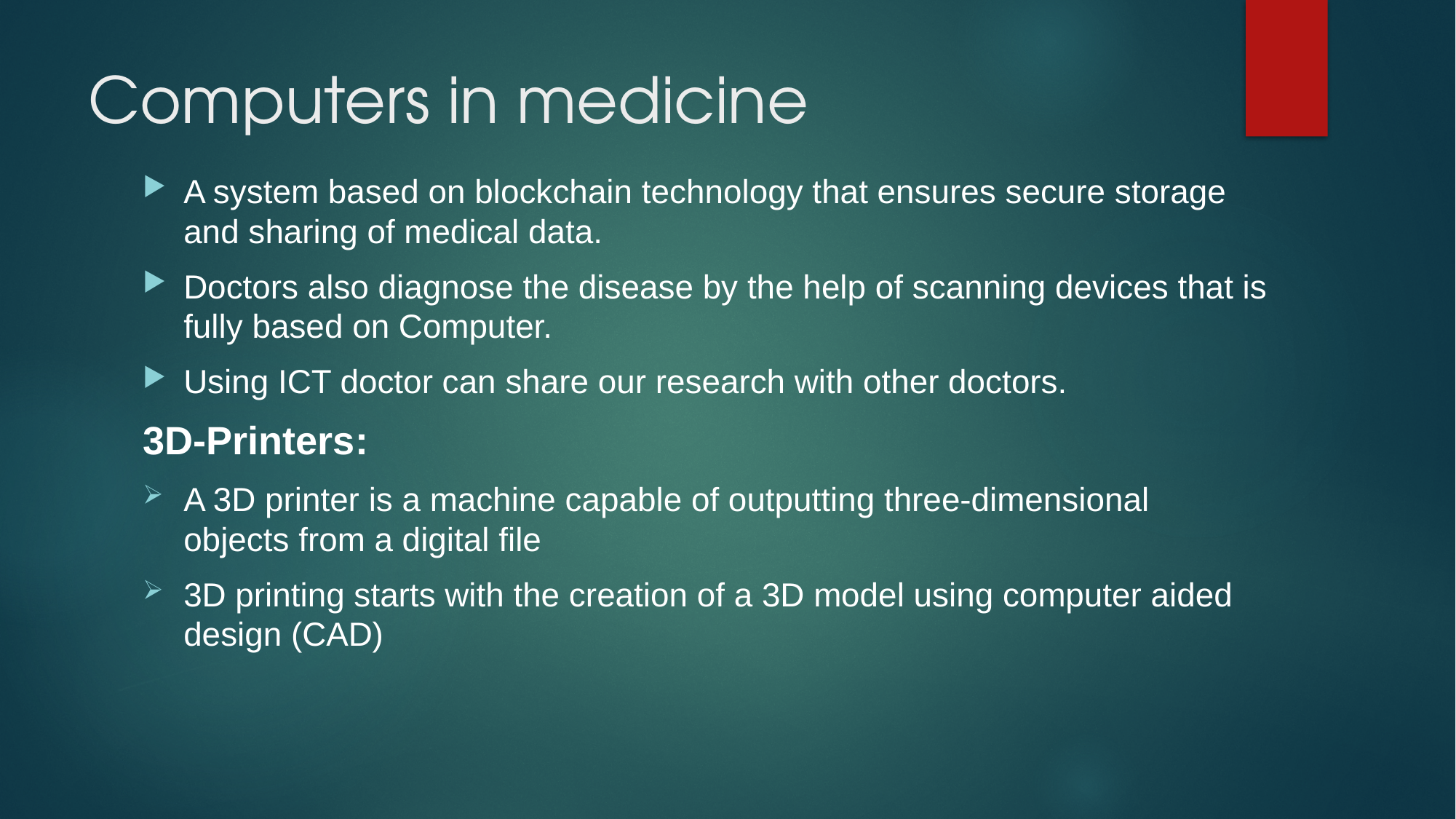

# Computers in medicine
A system based on blockchain technology that ensures secure storage and sharing of medical data.
Doctors also diagnose the disease by the help of scanning devices that is fully based on Computer.
Using ICT doctor can share our research with other doctors.
3D-Printers:
A 3D printer is a machine capable of outputting three-dimensional objects from a digital file
3D printing starts with the creation of a 3D model using computer aided design (CAD)